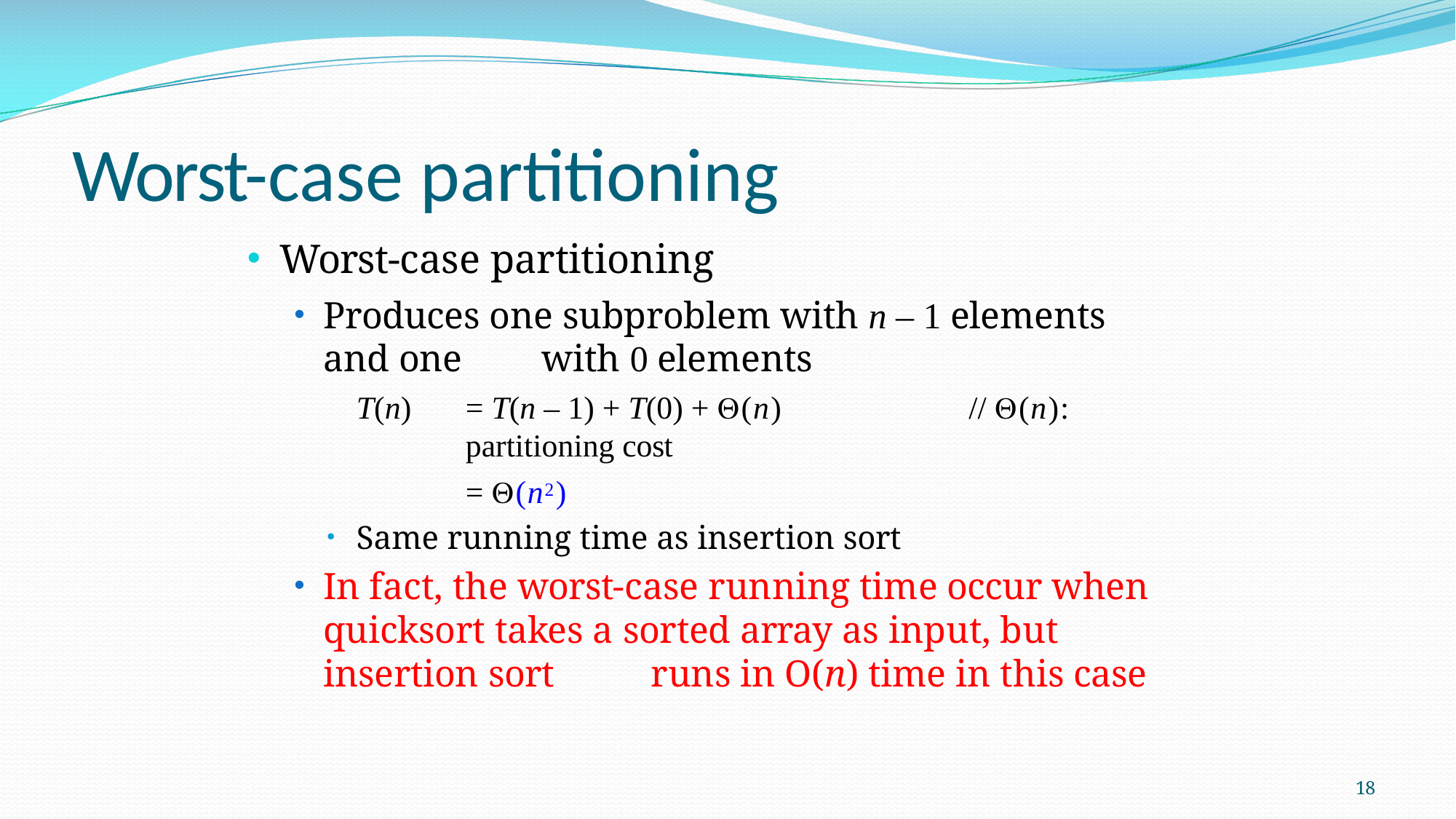

# Worst-case partitioning
Worst-case partitioning
Produces one subproblem with n – 1 elements and one 	with 0 elements
= T(n – 1) + T(0) + Θ(n)	// Θ(n): partitioning cost
= Θ(n2)
Same running time as insertion sort
In fact, the worst-case running time occur when 	quicksort takes a sorted array as input, but insertion sort 	runs in O(n) time in this case
T(n)
18